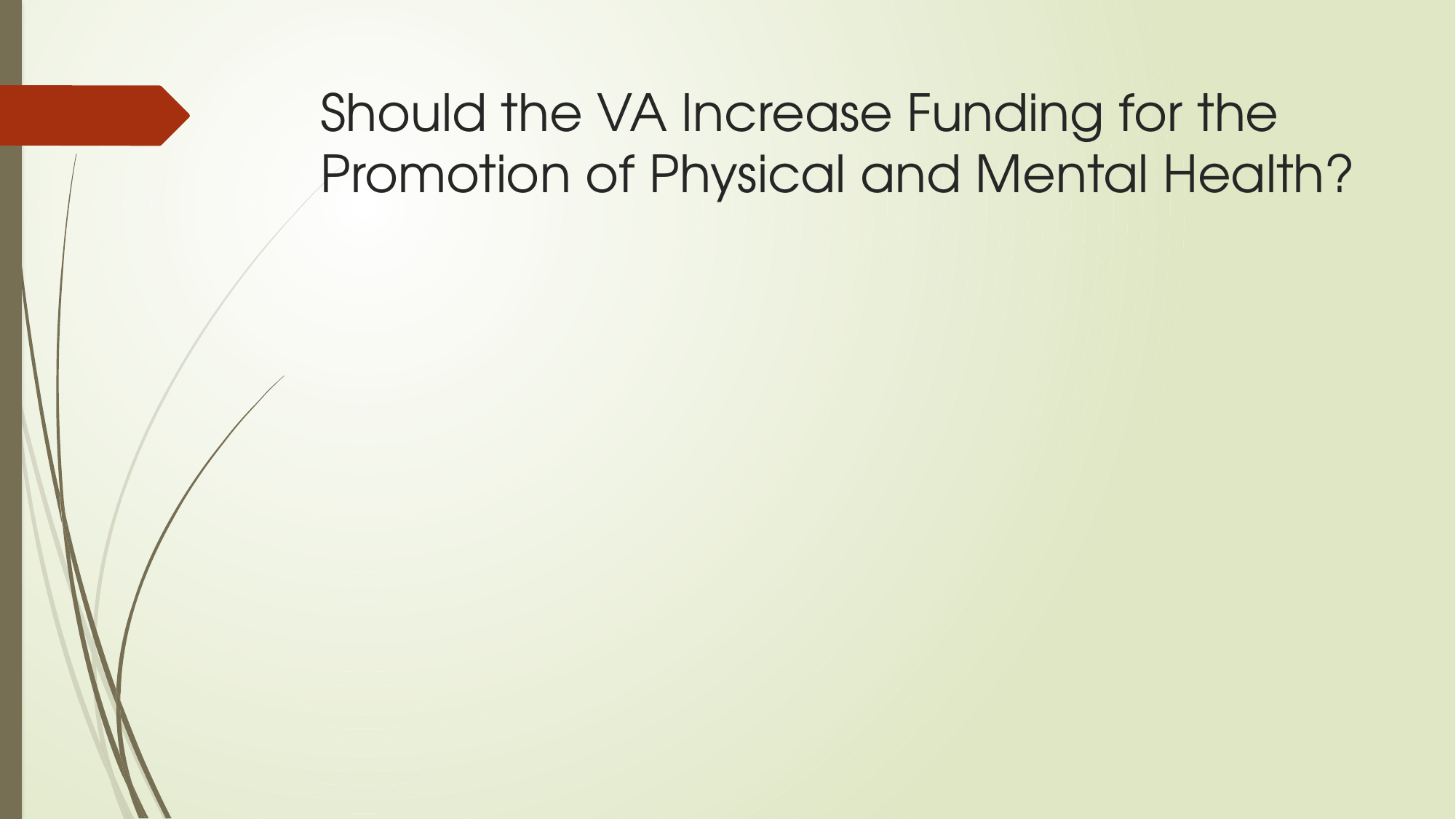

# Should the VA Increase Funding for the Promotion of Physical and Mental Health?